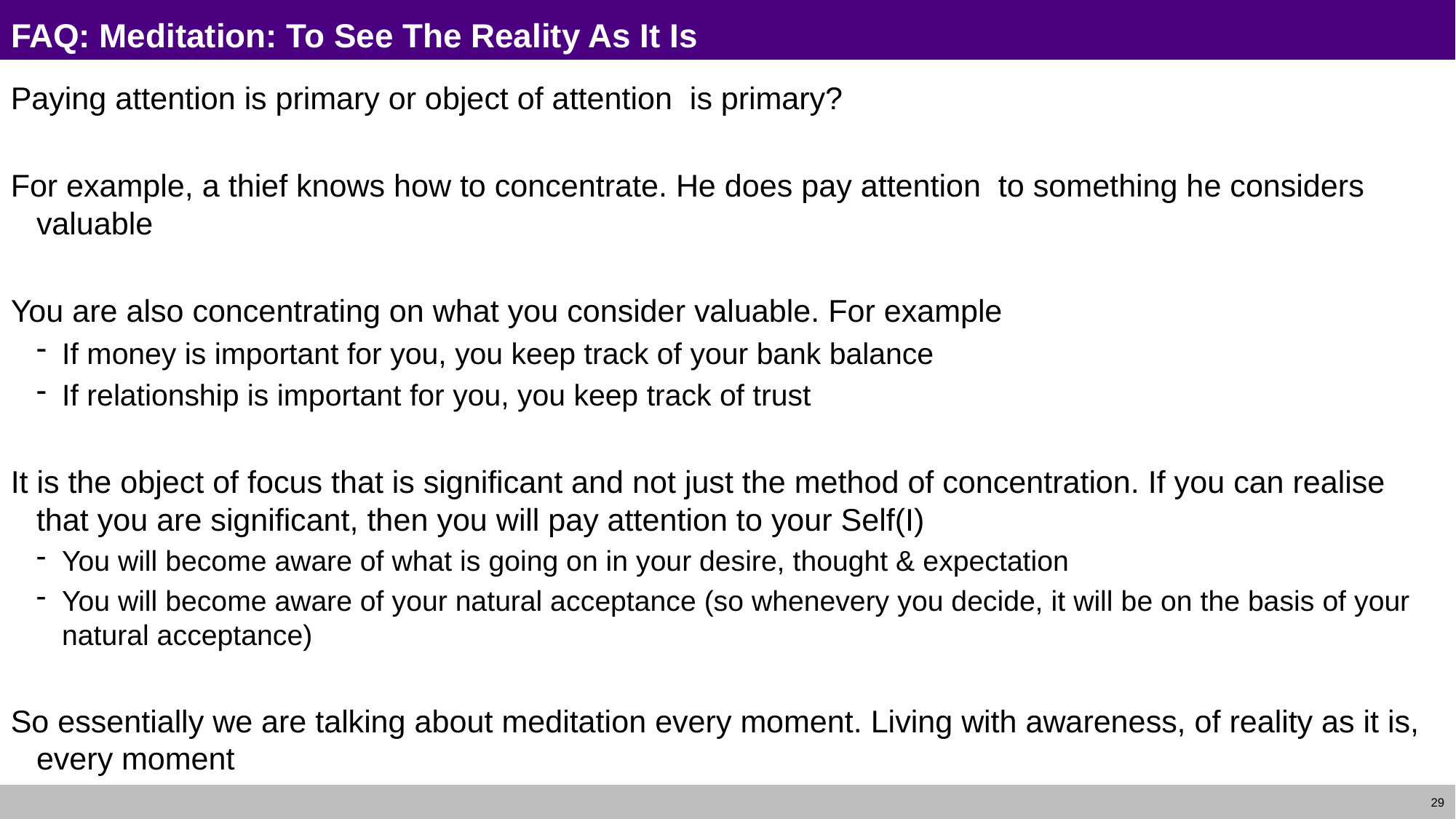

# FAQ: Meditation: To See The Reality As It Is
Paying attention is primary or object of attention  is primary?

For example, a thief knows how to concentrate. He does pay attention  to something he considers valuable

You are also concentrating on what you consider valuable. For example
If money is important for you, you keep track of your bank balance
If relationship is important for you, you keep track of trust

It is the object of focus that is significant and not just the method of concentration. If you can realise that you are significant, then you will pay attention to your Self(I)
You will become aware of what is going on in your desire, thought & expectation
You will become aware of your natural acceptance (so whenevery you decide, it will be on the basis of your natural acceptance)

So essentially we are talking about meditation every moment. Living with awareness, of reality as it is, every moment